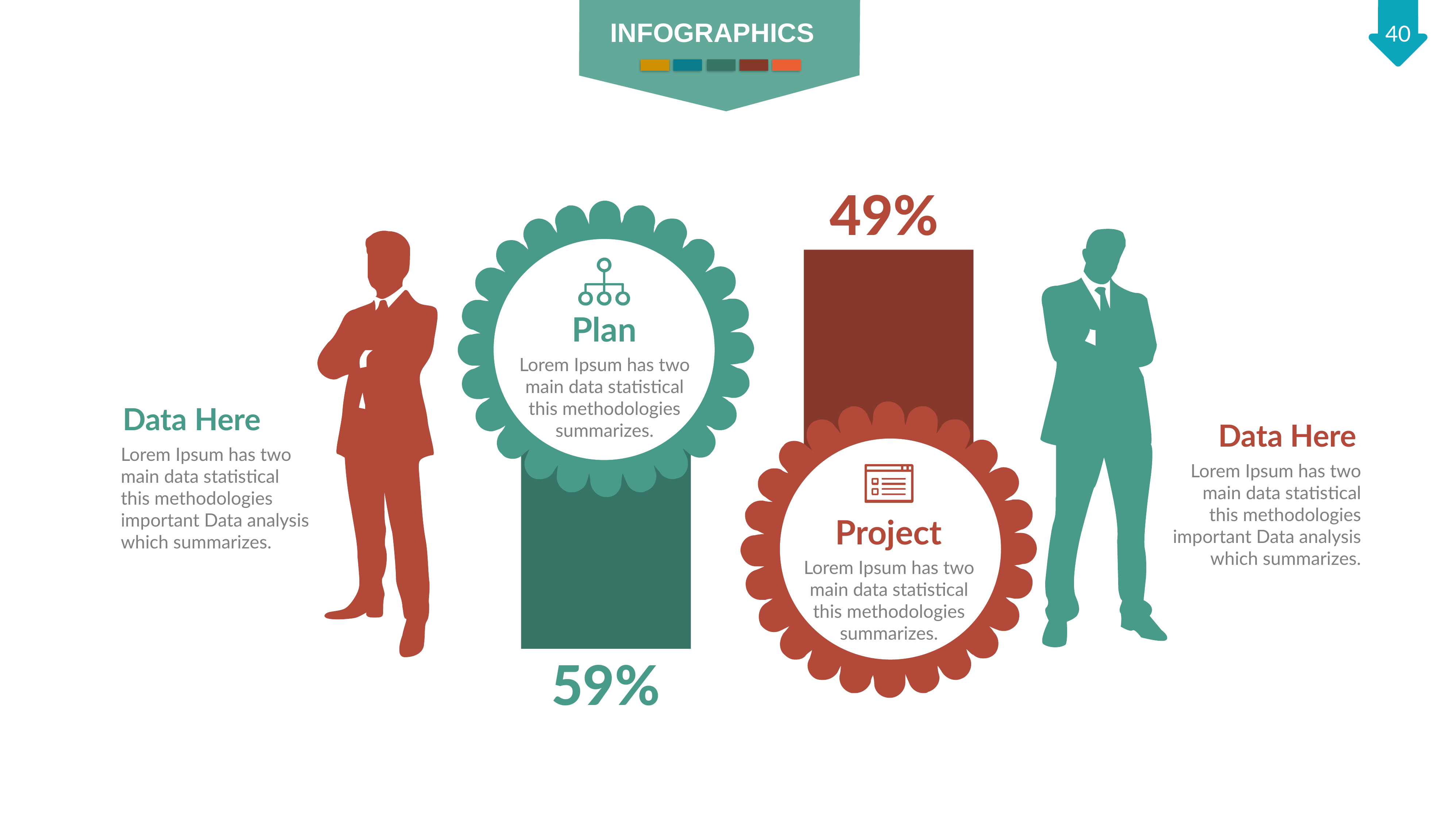

INFOGRAPHICS

49%

Plan
Lorem Ipsum has two main data statistical this methodologies summarizes.

Project
Lorem Ipsum has two main data statistical this methodologies summarizes.

Data Here
Data Here
Lorem Ipsum has two main data statistical this methodologies important Data analysis which summarizes.
Lorem Ipsum has two main data statistical this methodologies important Data analysis which summarizes.
59%